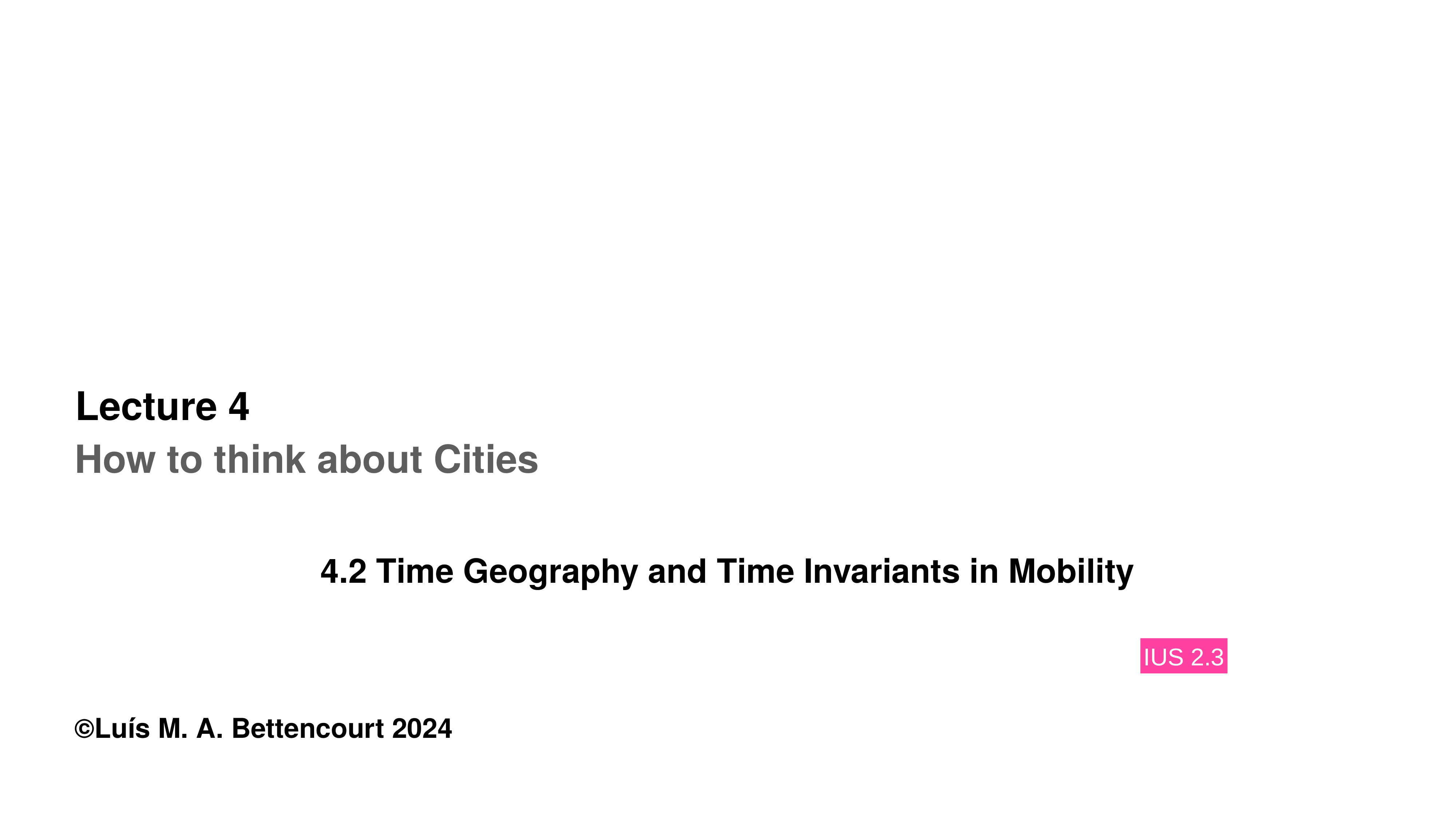

# Lecture 4
How to think about Cities

4.2 Time Geography and Time Invariants in Mobility
IUS 2.3
©Luís M. A. Bettencourt 2024